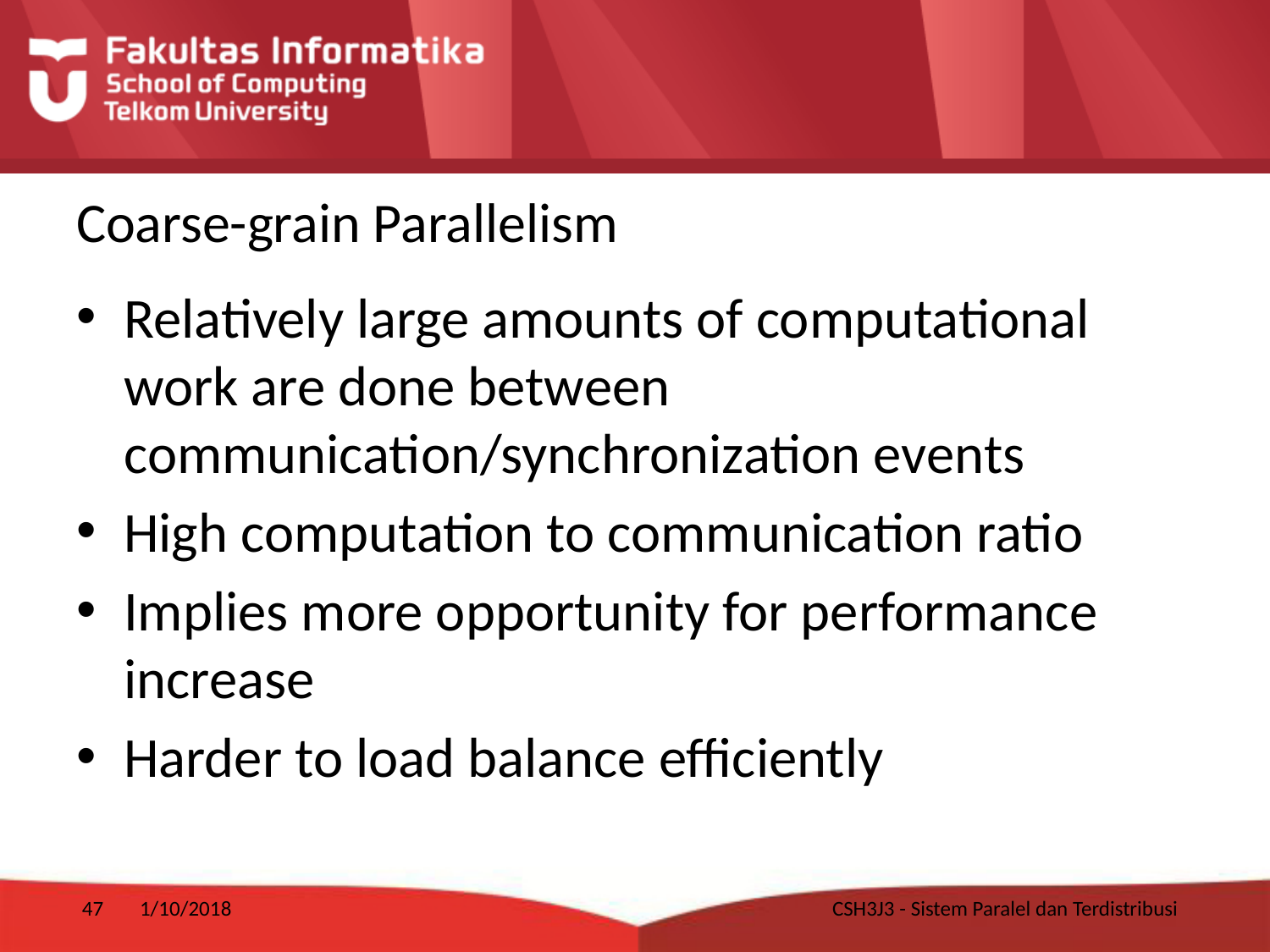

# Coarse-grain Parallelism
Relatively large amounts of computational work are done between communication/synchronization events
High computation to communication ratio
Implies more opportunity for performance increase
Harder to load balance efficiently

47
1/10/2018
CSH3J3 - Sistem Paralel dan Terdistribusi